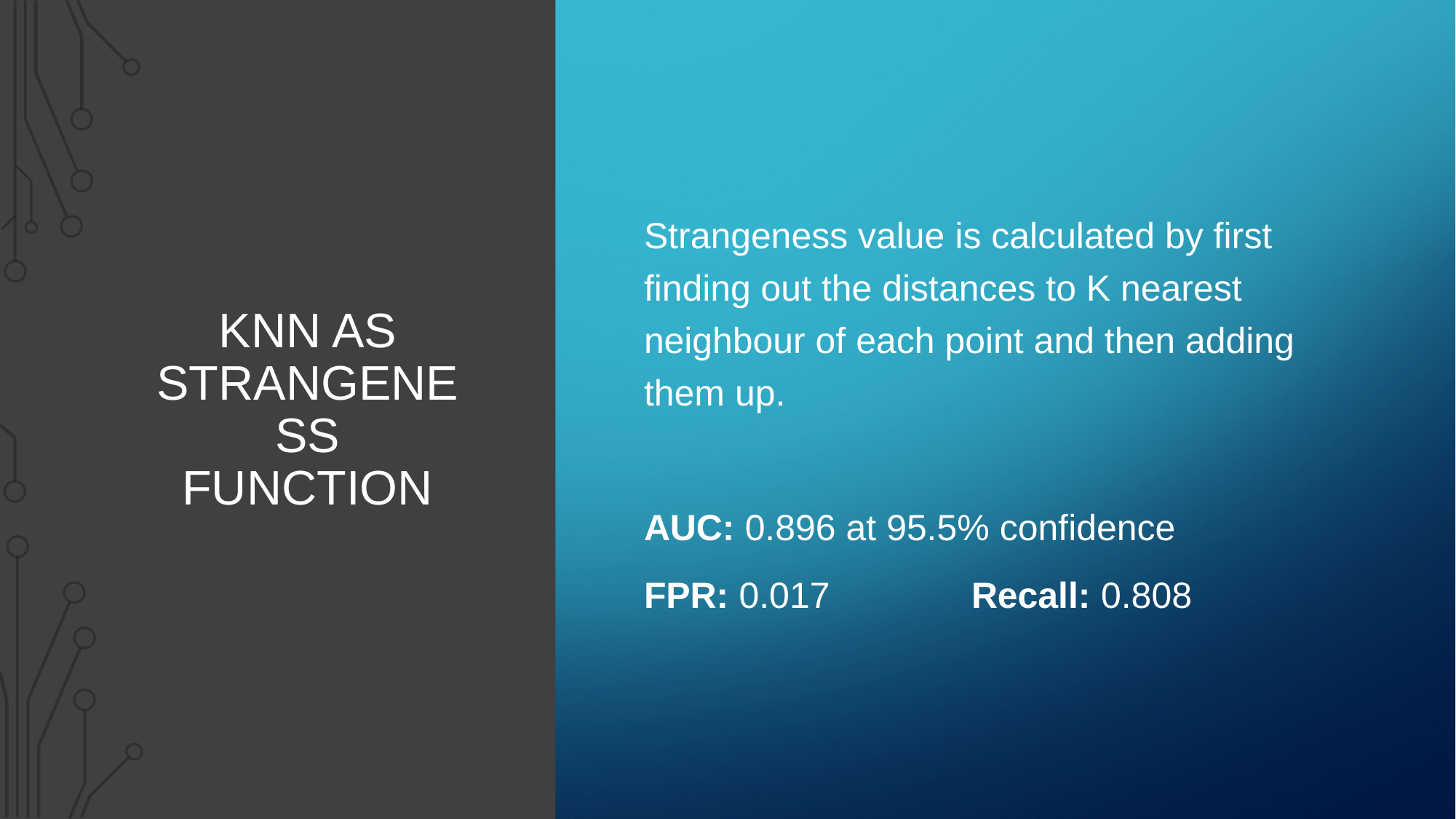

Strangeness value is calculated by first finding out the distances to K nearest neighbour of each point and then adding them up.

AUC: 0.896 at 95.5% confidence
FPR: 0.017		Recall: 0.808
# Knn as strangeness function